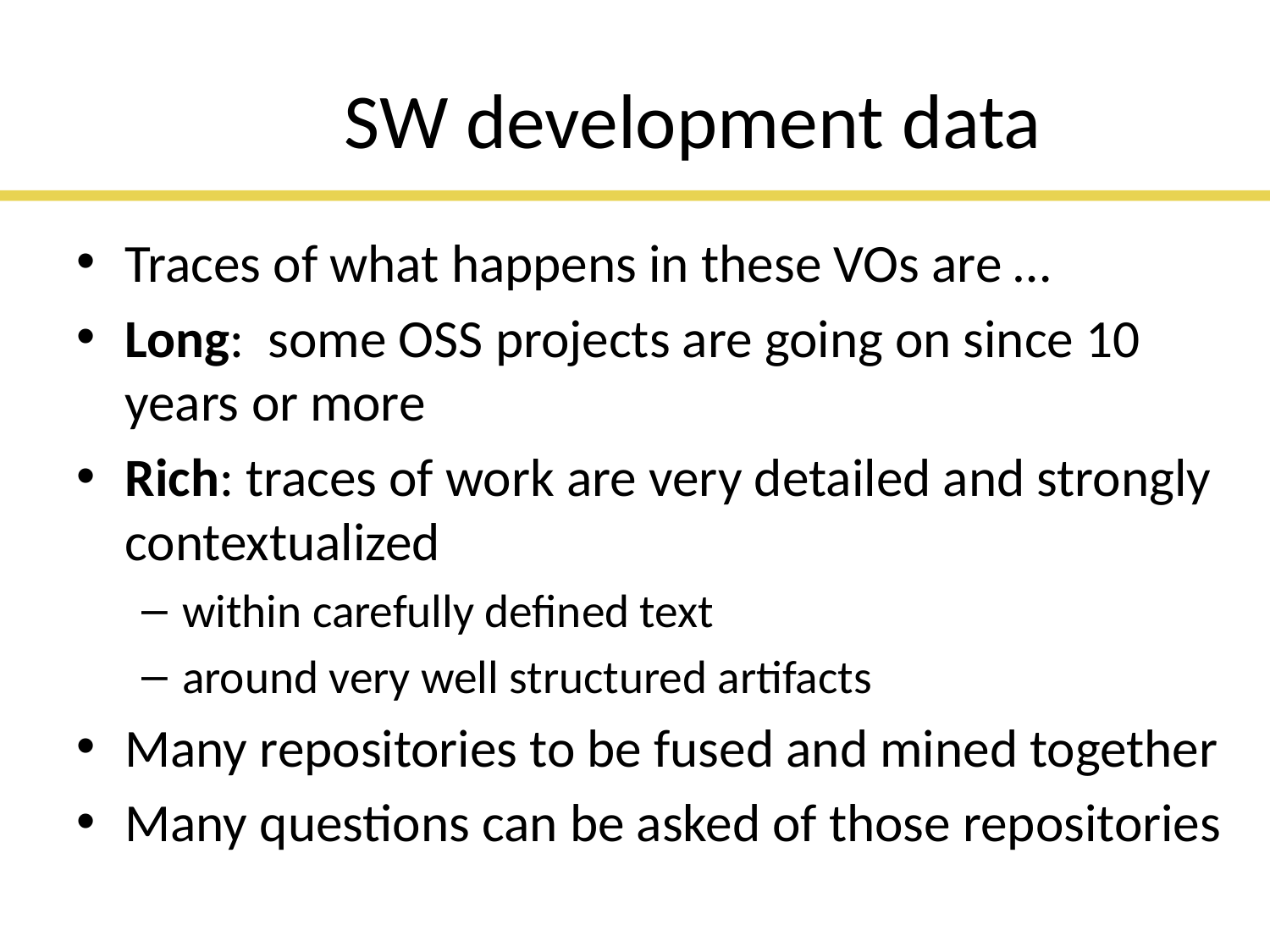

# SW development data
Traces of what happens in these VOs are …
Long:  some OSS projects are going on since 10 years or more
Rich: traces of work are very detailed and strongly contextualized
within carefully defined text
around very well structured artifacts
Many repositories to be fused and mined together
Many questions can be asked of those repositories